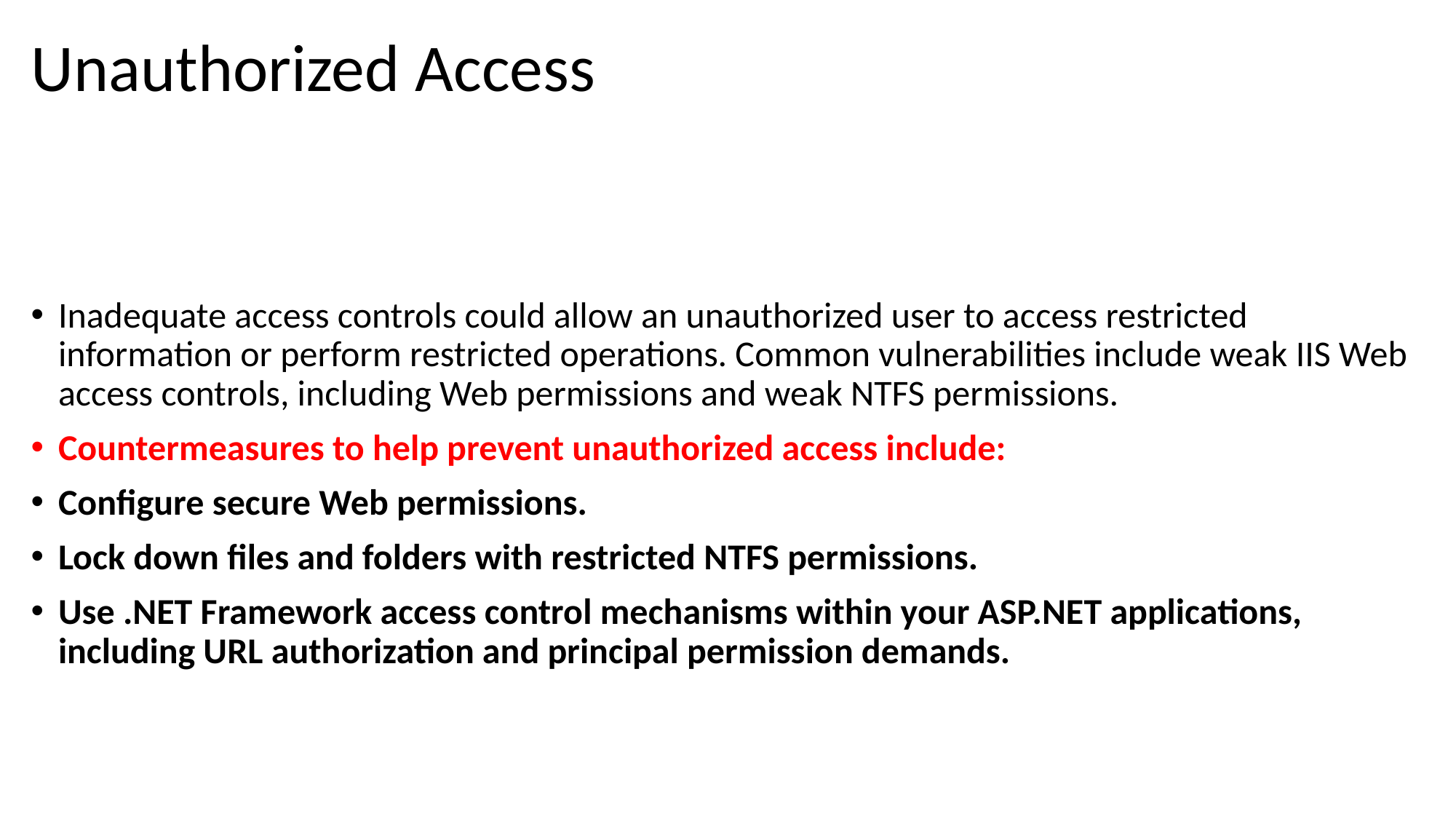

# Unauthorized Access
Inadequate access controls could allow an unauthorized user to access restricted information or perform restricted operations. Common vulnerabilities include weak IIS Web access controls, including Web permissions and weak NTFS permissions.
Countermeasures to help prevent unauthorized access include:
Configure secure Web permissions.
Lock down files and folders with restricted NTFS permissions.
Use .NET Framework access control mechanisms within your ASP.NET applications, including URL authorization and principal permission demands.